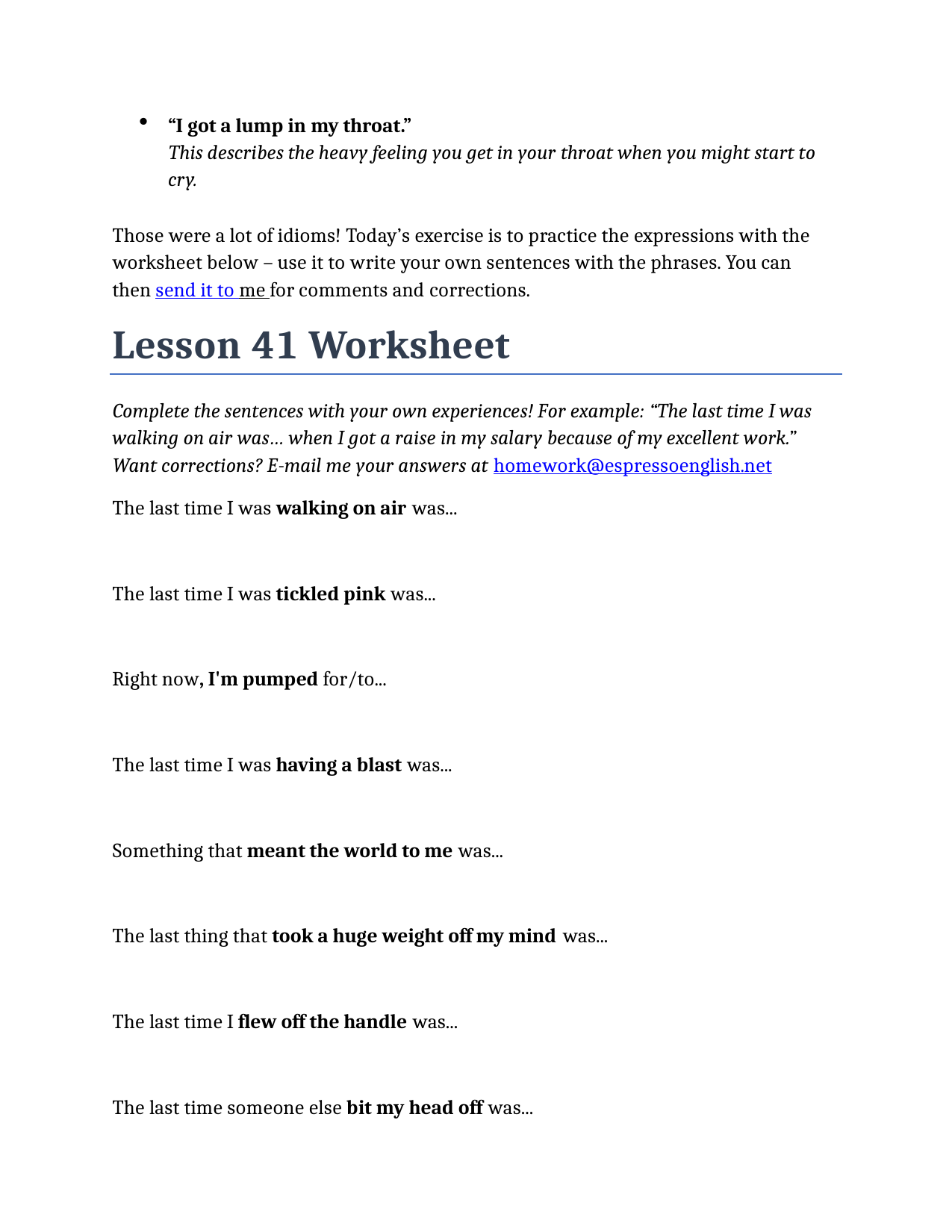

“I got a lump in my throat.”
This describes the heavy feeling you get in your throat when you might start to  cry.

Those were a lot of idioms! Today’s exercise is to practice the expressions with the  worksheet below – use it to write your own sentences with the phrases. You can  then send it to me for comments and corrections.
Lesson 41 Worksheet
Complete the sentences with your own experiences! For example: “The last time I was  walking on air was… when I got a raise in my salary because of my excellent work.”  Want corrections? E-mail me your answers at homework@espressoenglish.net
The last time I was walking on air was...

The last time I was tickled pink was...
Right now, I'm pumped for/to...
The last time I was having a blast was...
Something that meant the world to me was...
The last thing that took a huge weight off my mind was...
The last time I flew off the handle was...
The last time someone else bit my head off was...